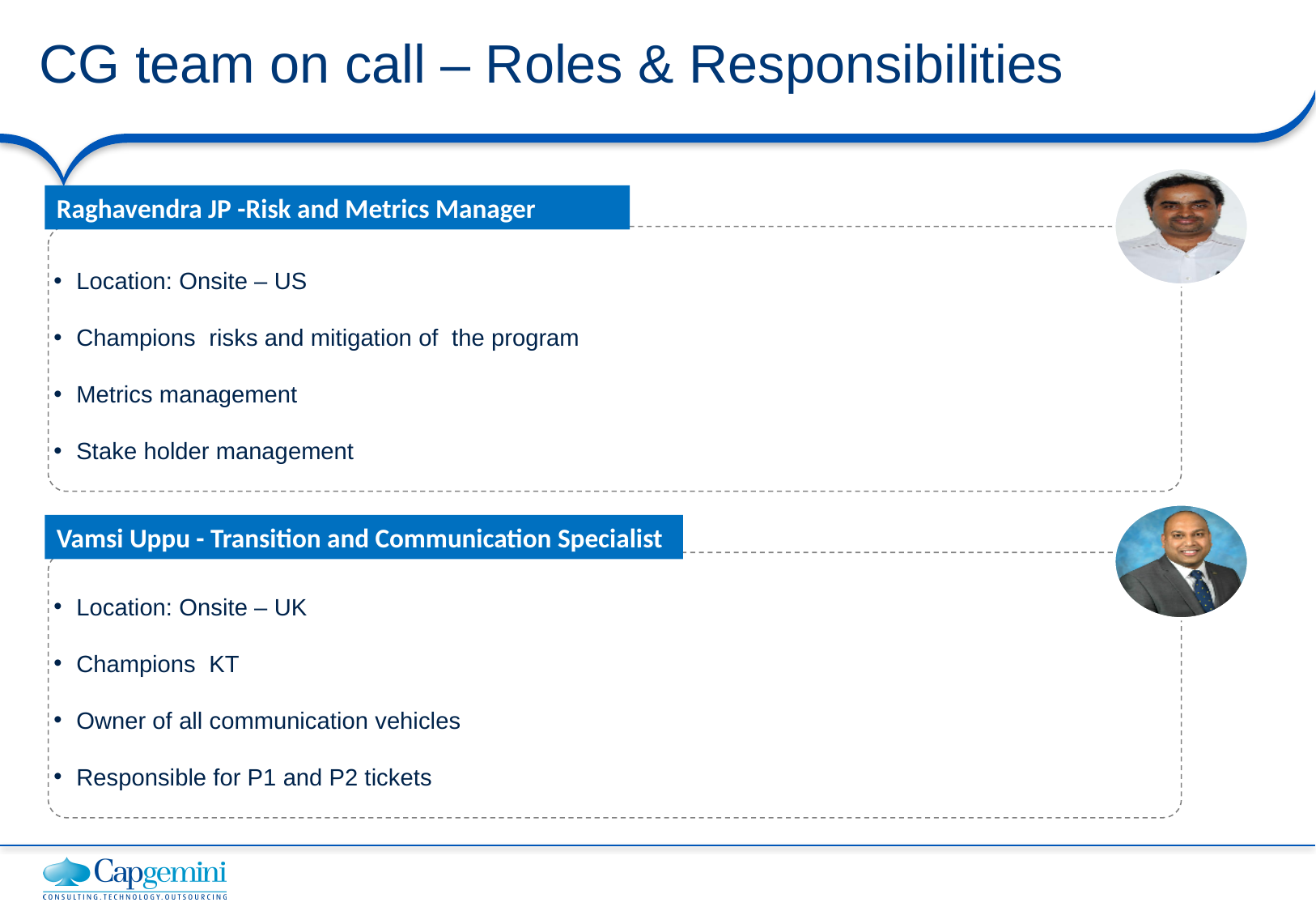

# CG team on call – Roles & Responsibilities

Raghavendra JP -Risk and Metrics Manager

Location: Onsite – US

Champions  risks and mitigation of  the program

Metrics management

Stake holder management

Vamsi Uppu - Transition and Communication Specialist

Location: Onsite – UK

Champions  KT

Owner of all communication vehicles

Responsible for P1 and P2 tickets